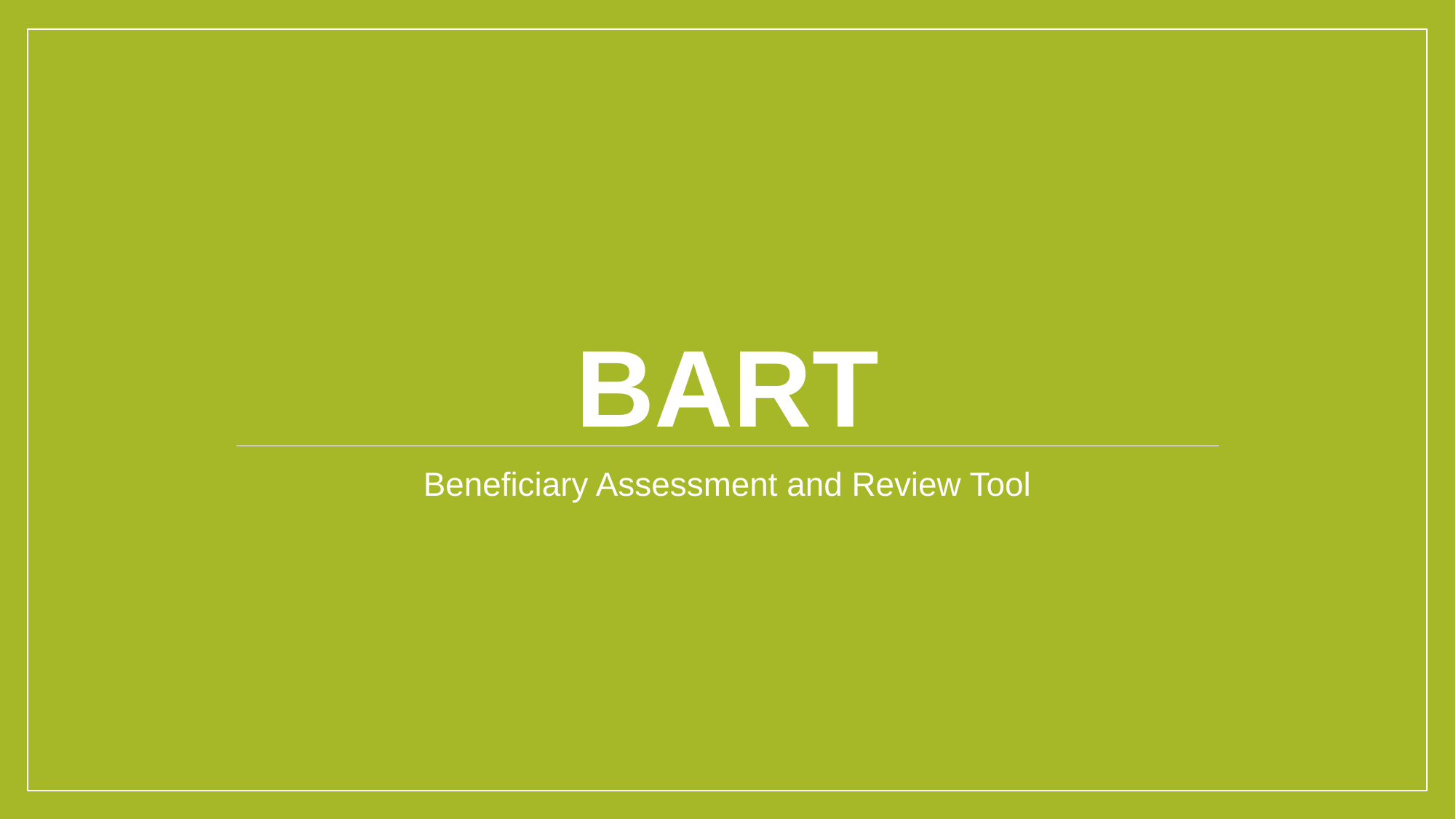

# Bart
Beneficiary Assessment and Review Tool